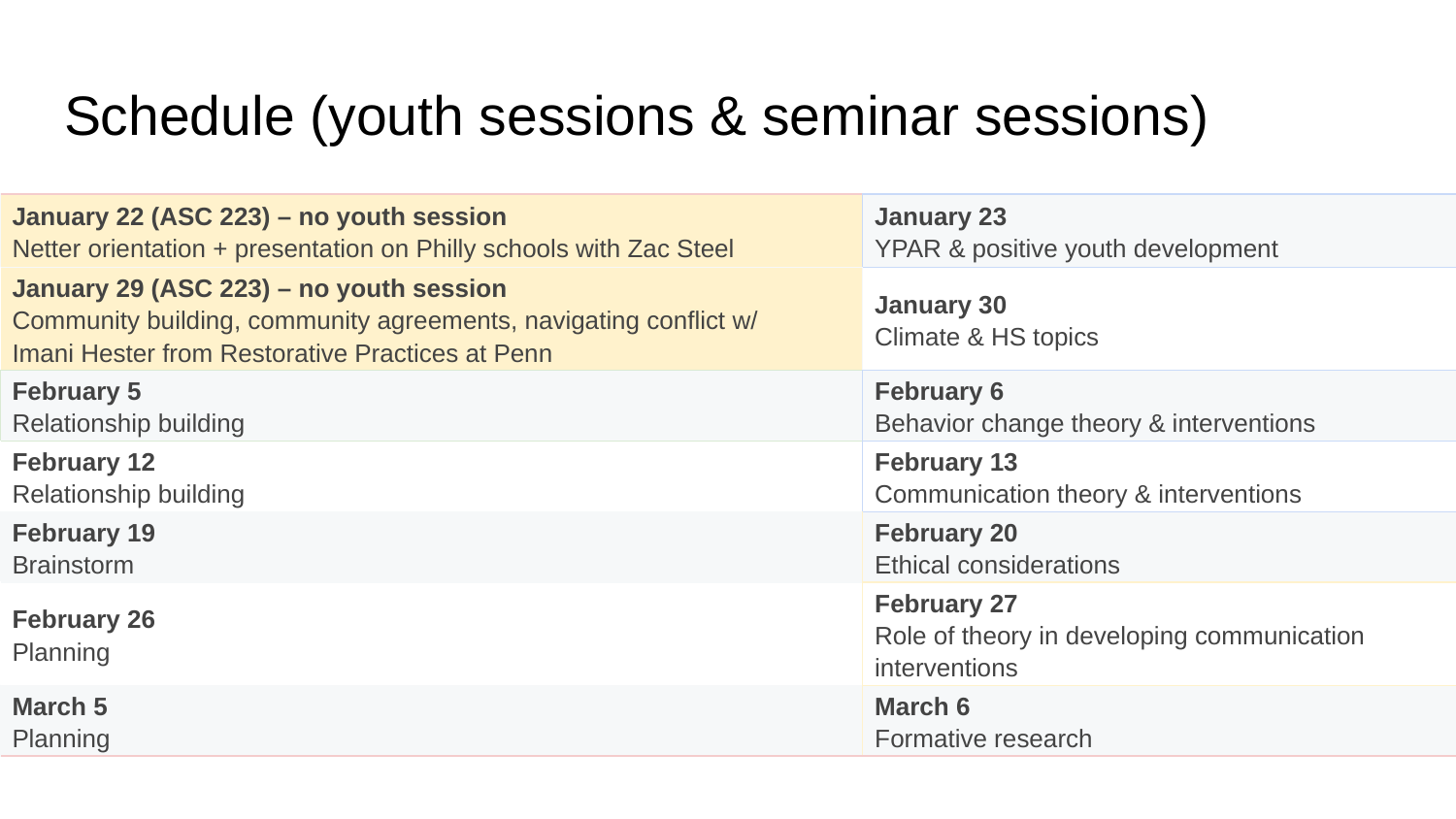

# Schedule (youth sessions & seminar sessions)
| January 22 (ASC 223) – no youth session Netter orientation + presentation on Philly schools with Zac Steel | January 23 YPAR & positive youth development |
| --- | --- |
| January 29 (ASC 223) – no youth session Community building, community agreements, navigating conflict w/ Imani Hester from Restorative Practices at Penn | January 30 Climate & HS topics |
| February 5 Relationship building | February 6 Behavior change theory & interventions |
| February 12 Relationship building | February 13 Communication theory & interventions |
| February 19 Brainstorm | February 20 Ethical considerations |
| February 26 Planning | February 27 Role of theory in developing communication interventions |
| March 5 Planning | March 6 Formative research |